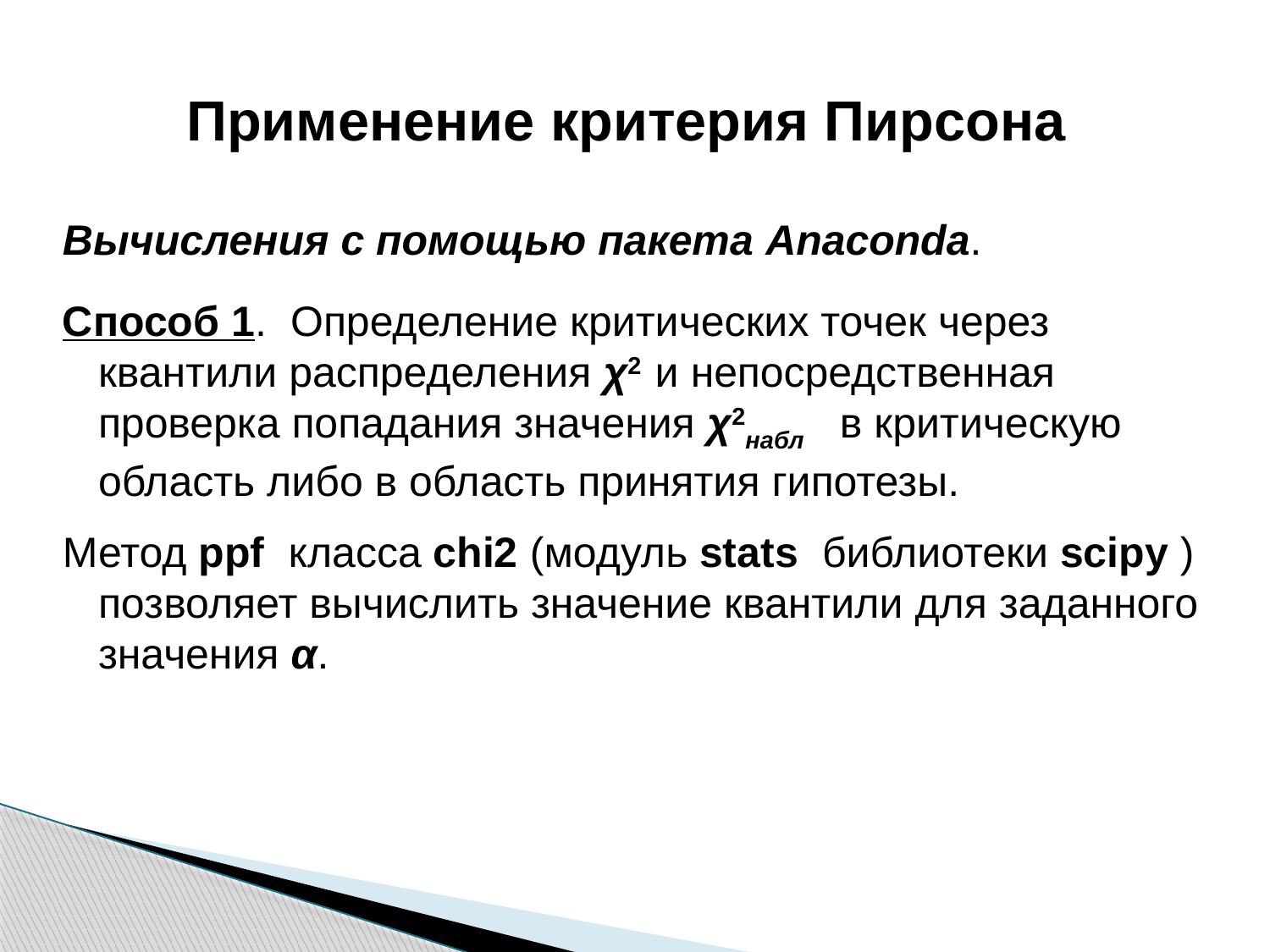

# Применение критерия Пирсона
Вычисления с помощью пакета Anaconda.

Способ 1.  Определение критических точек через квантили распределения χ2  и непосредственная проверка попадания значения χ2набл   в критическую область либо в область принятия гипотезы.
Метод ppf  класса chi2 (модуль stats  библиотеки scipy ) позволяет вычислить значение квантили для заданного значения α.